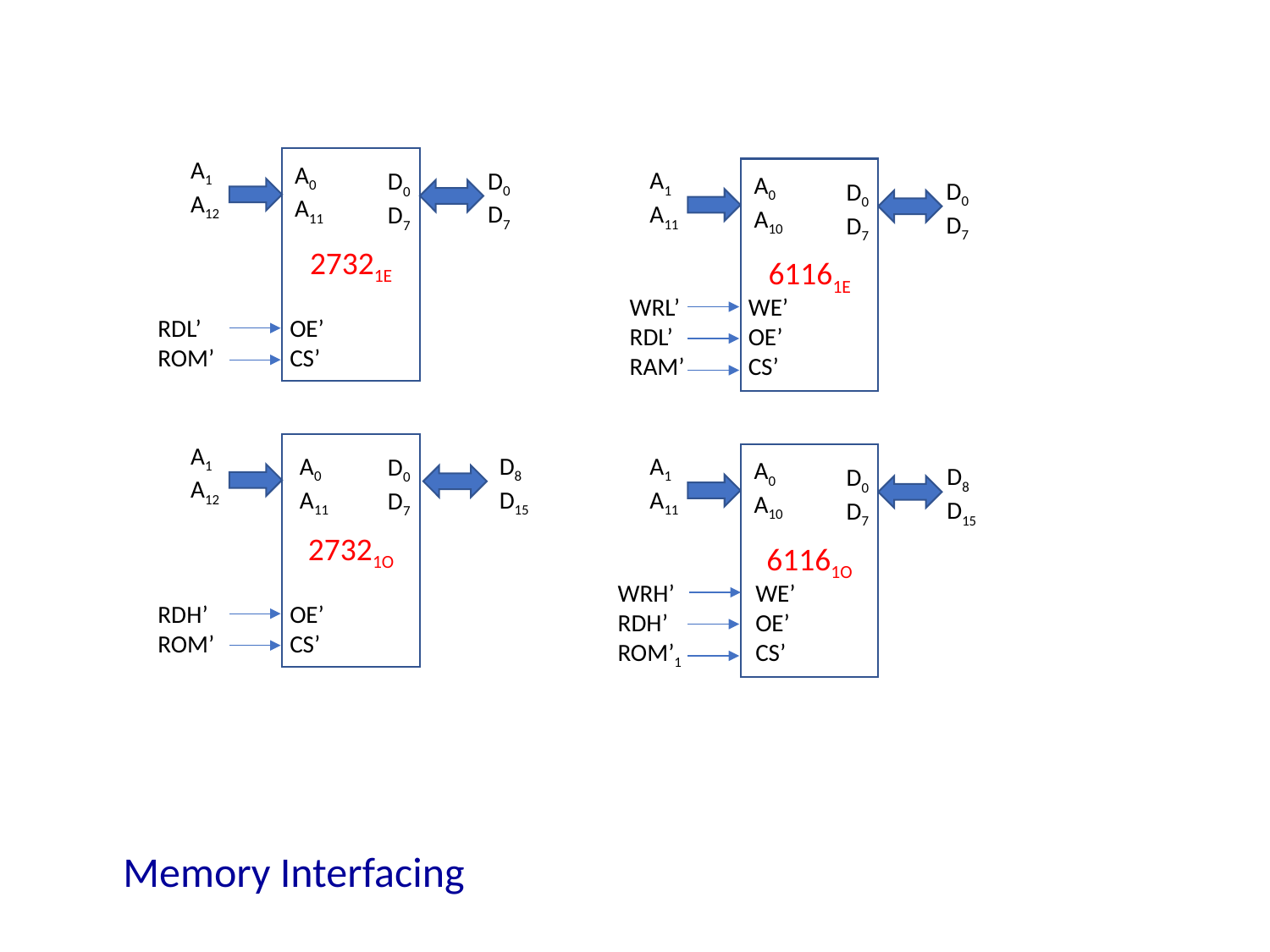

A1
A12
27321E
A0
A11
A1
A11
61161E
D0
D7
D0
D7
A0
A10
D0
D7
D0
D7

WRL’
RDL’
RAM’
WE’
OE’
CS’
RDL’
ROM’
OE’
CS’
A1
A12
27321O
A0
A11
D8
D15
A1
A11
61161O
D0
D7
A0
A10

D8
D15
D0
D7

WRH’
RDH’
ROM’1
WE’
OE’
CS’
RDH’
ROM’
OE’
CS’
Memory Interfacing